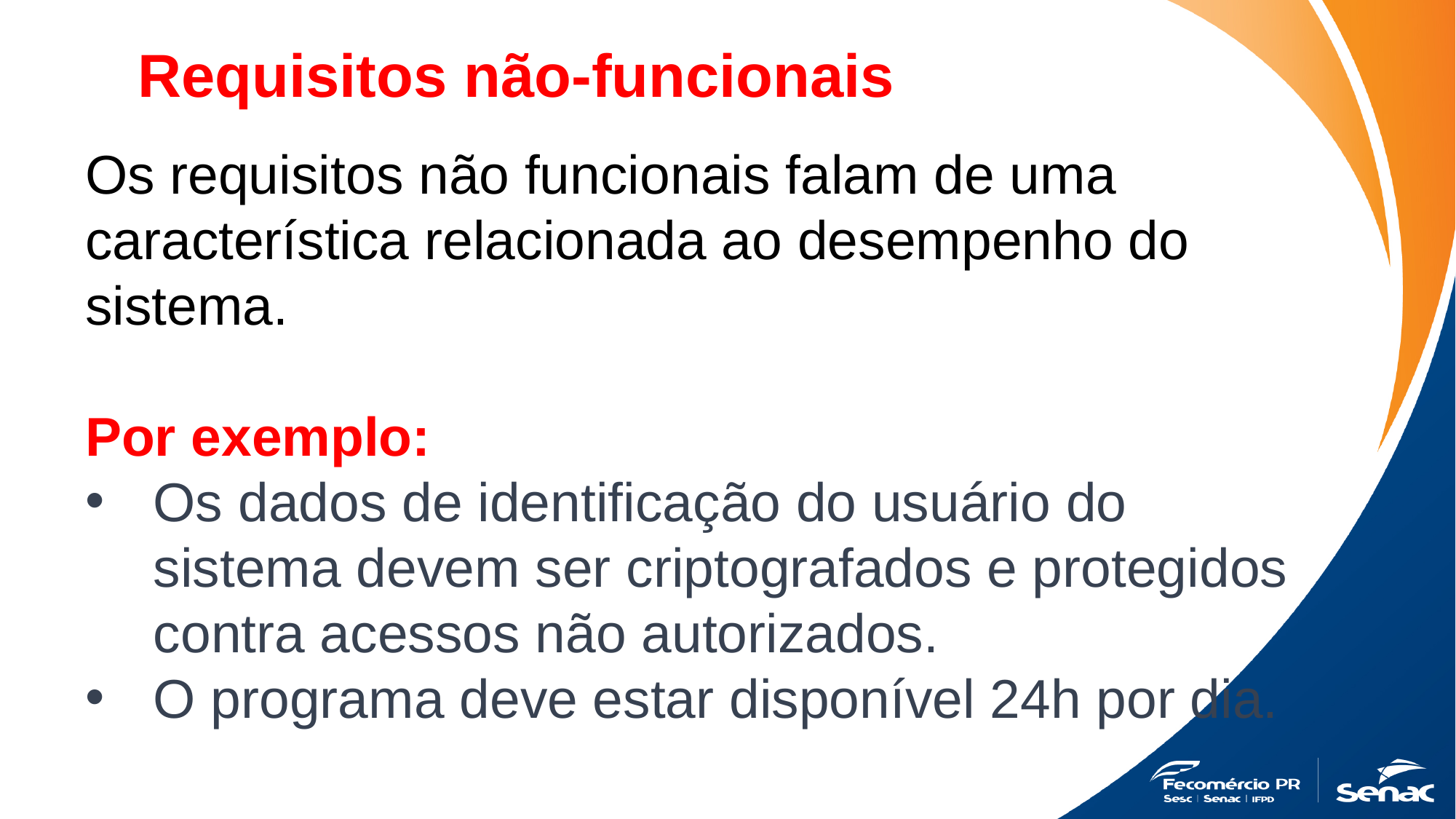

Requisitos não-funcionais
Os requisitos não funcionais falam de uma característica relacionada ao desempenho do sistema.

Por exemplo:
Os dados de identificação do usuário do sistema devem ser criptografados e protegidos contra acessos não autorizados.
O programa deve estar disponível 24h por dia.